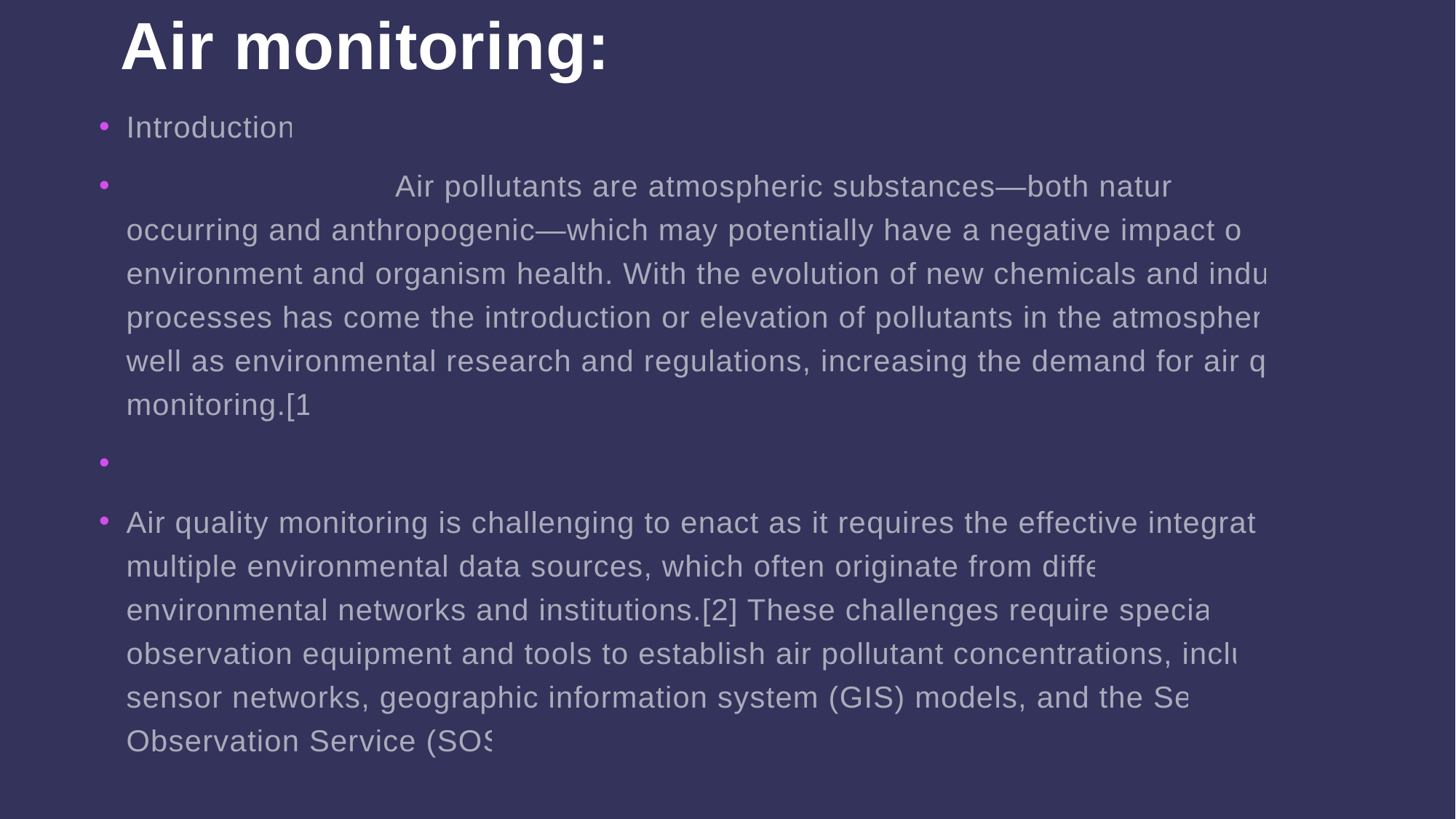

# Air monitoring:
Introduction:
                             Air pollutants are atmospheric substances—both naturally occurring and anthropogenic—which may potentially have a negative impact on the environment and organism health. With the evolution of new chemicals and industrial processes has come the introduction or elevation of pollutants in the atmosphere, as well as environmental research and regulations, increasing the demand for air quality monitoring.[1]

Air quality monitoring is challenging to enact as it requires the effective integration of multiple environmental data sources, which often originate from different environmental networks and institutions.[2] These challenges require specialized observation equipment and tools to establish air pollutant concentrations, including sensor networks, geographic information system (GIS) models, and the Sensor Observation Service (SOS.